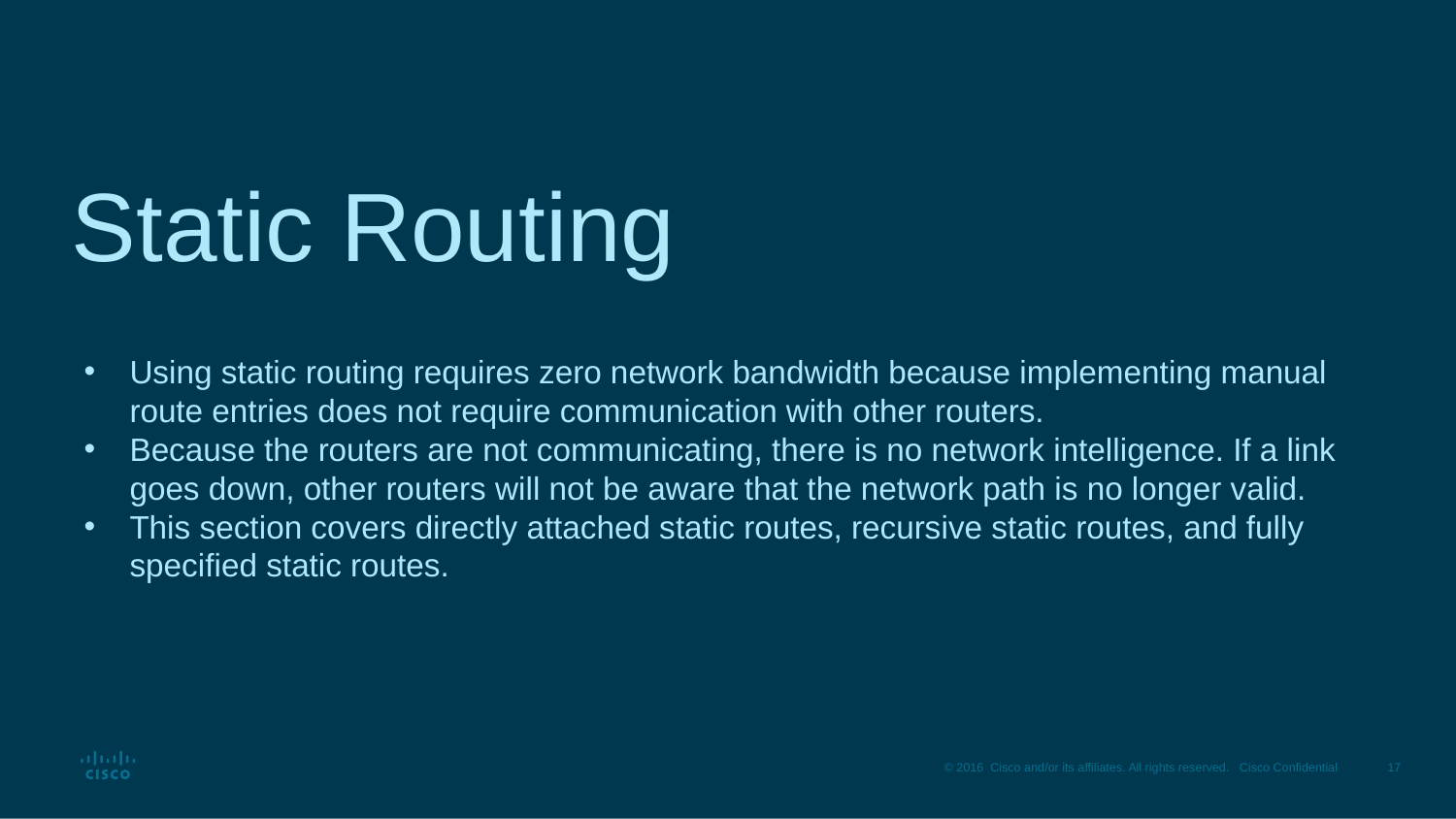

# Static Routing
Using static routing requires zero network bandwidth because implementing manual route entries does not require communication with other routers.
Because the routers are not communicating, there is no network intelligence. If a link goes down, other routers will not be aware that the network path is no longer valid.
This section covers directly attached static routes, recursive static routes, and fully specified static routes.